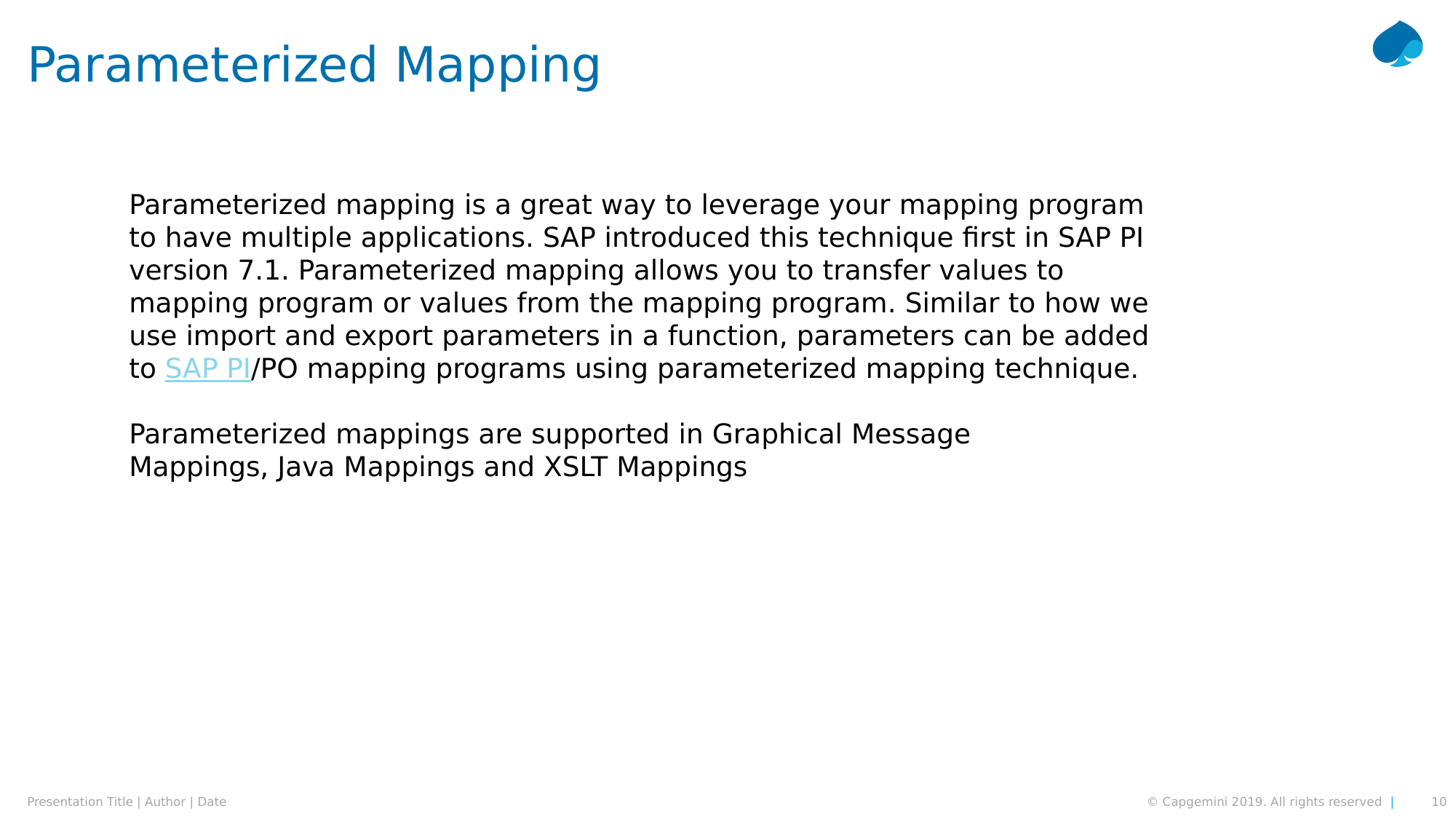

# Parameterized Mapping
Parameterized mapping is a great way to leverage your mapping program to have multiple applications. SAP introduced this technique first in SAP PI version 7.1. Parameterized mapping allows you to transfer values to mapping program or values from the mapping program. Similar to how we use import and export parameters in a function, parameters can be added to SAP PI/PO mapping programs using parameterized mapping technique.

Parameterized mappings are supported in Graphical Message Mappings, Java Mappings and XSLT Mappings